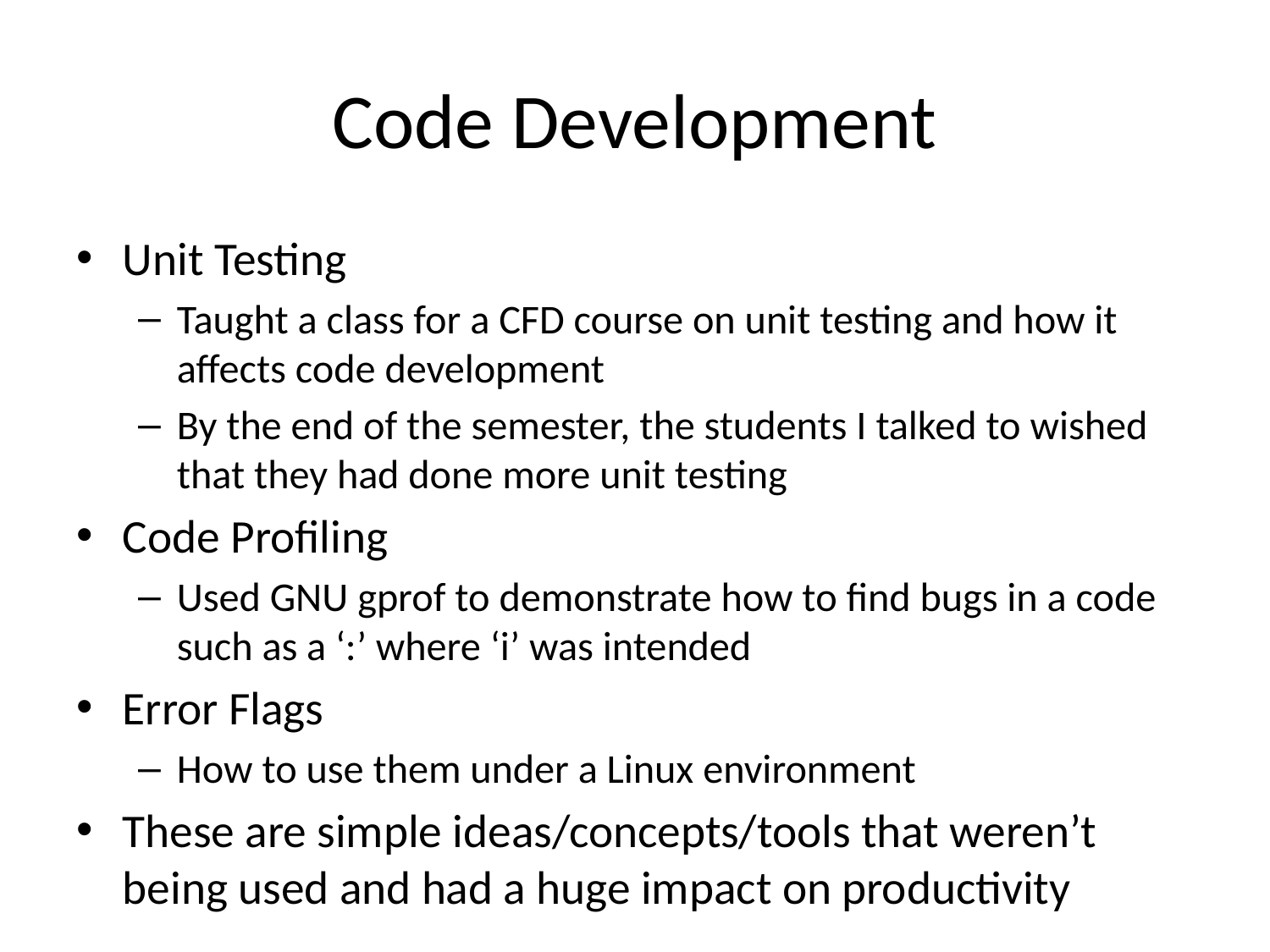

# Code Development
Unit Testing
Taught a class for a CFD course on unit testing and how it affects code development
By the end of the semester, the students I talked to wished that they had done more unit testing
Code Profiling
Used GNU gprof to demonstrate how to find bugs in a code such as a ‘:’ where ‘i’ was intended
Error Flags
How to use them under a Linux environment
These are simple ideas/concepts/tools that weren’t being used and had a huge impact on productivity